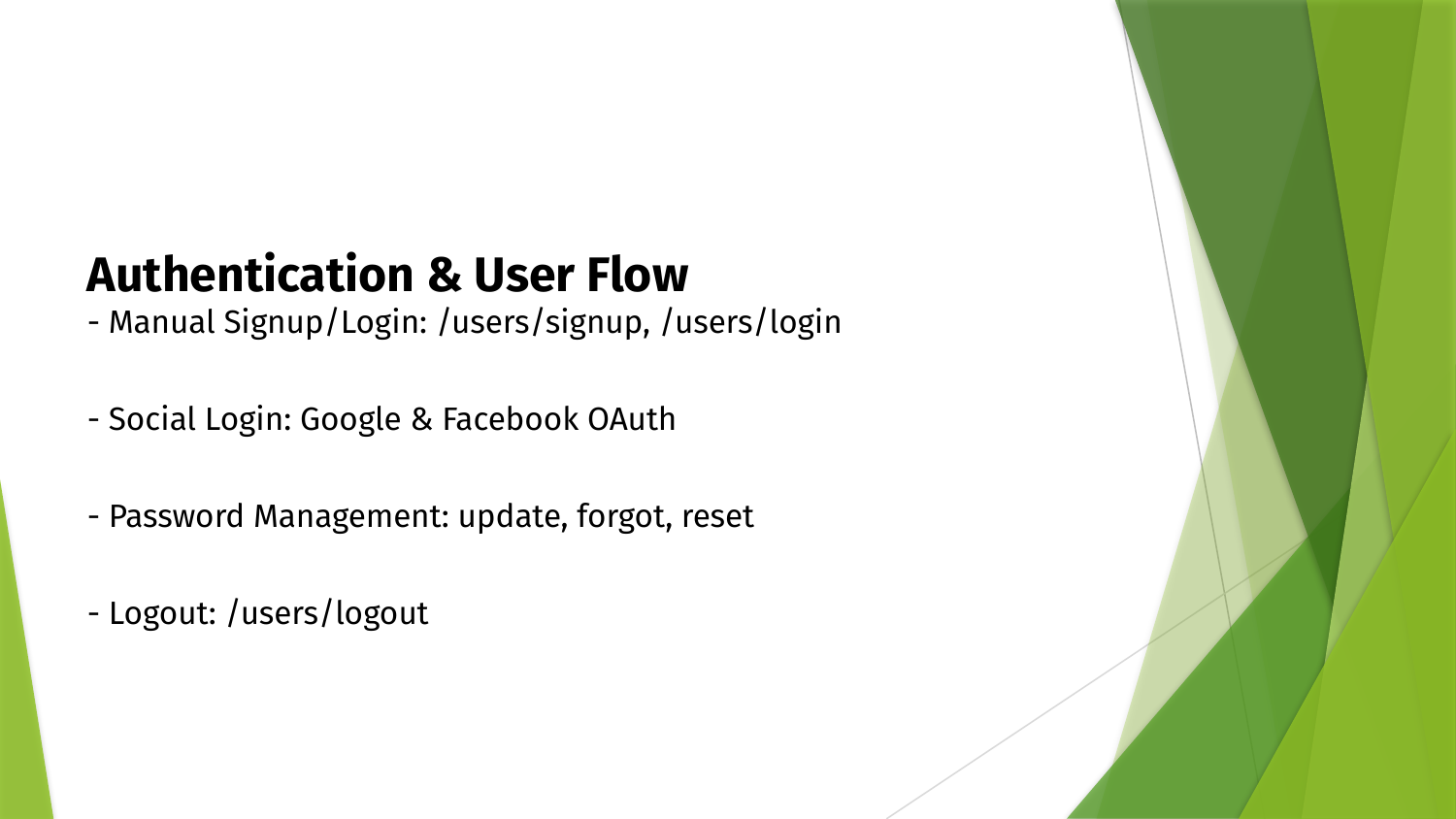

Authentication & User Flow
- Manual Signup/Login: /users/signup, /users/login

- Social Login: Google & Facebook OAuth

- Password Management: update, forgot, reset

- Logout: /users/logout